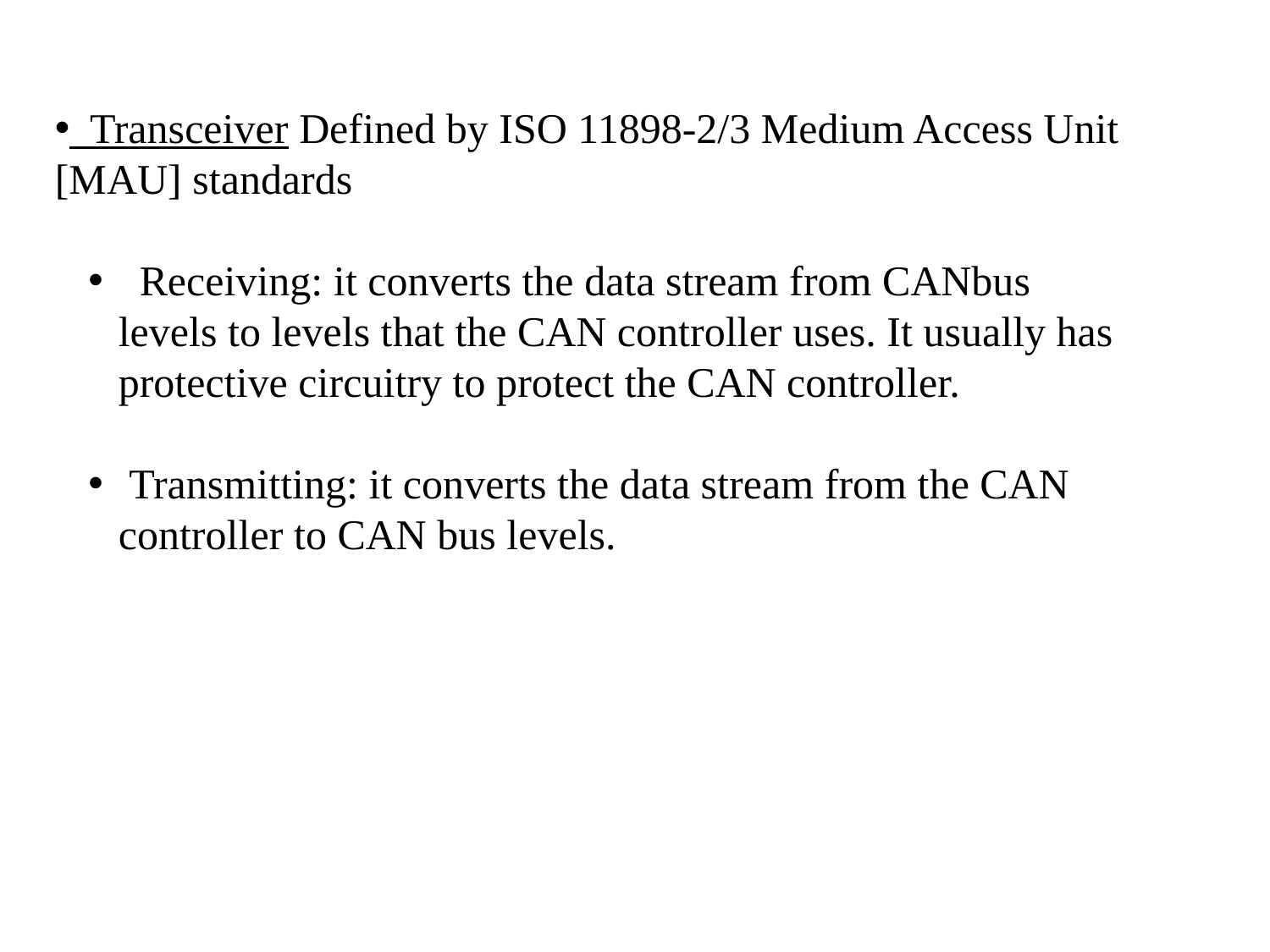

Transceiver Defined by ISO 11898-2/3 Medium Access Unit [MAU] standards

  Receiving: it converts the data stream from CANbus levels to levels that the CAN controller uses. It usually has protective circuitry to protect the CAN controller.

 Transmitting: it converts the data stream from the CAN controller to CAN bus levels.